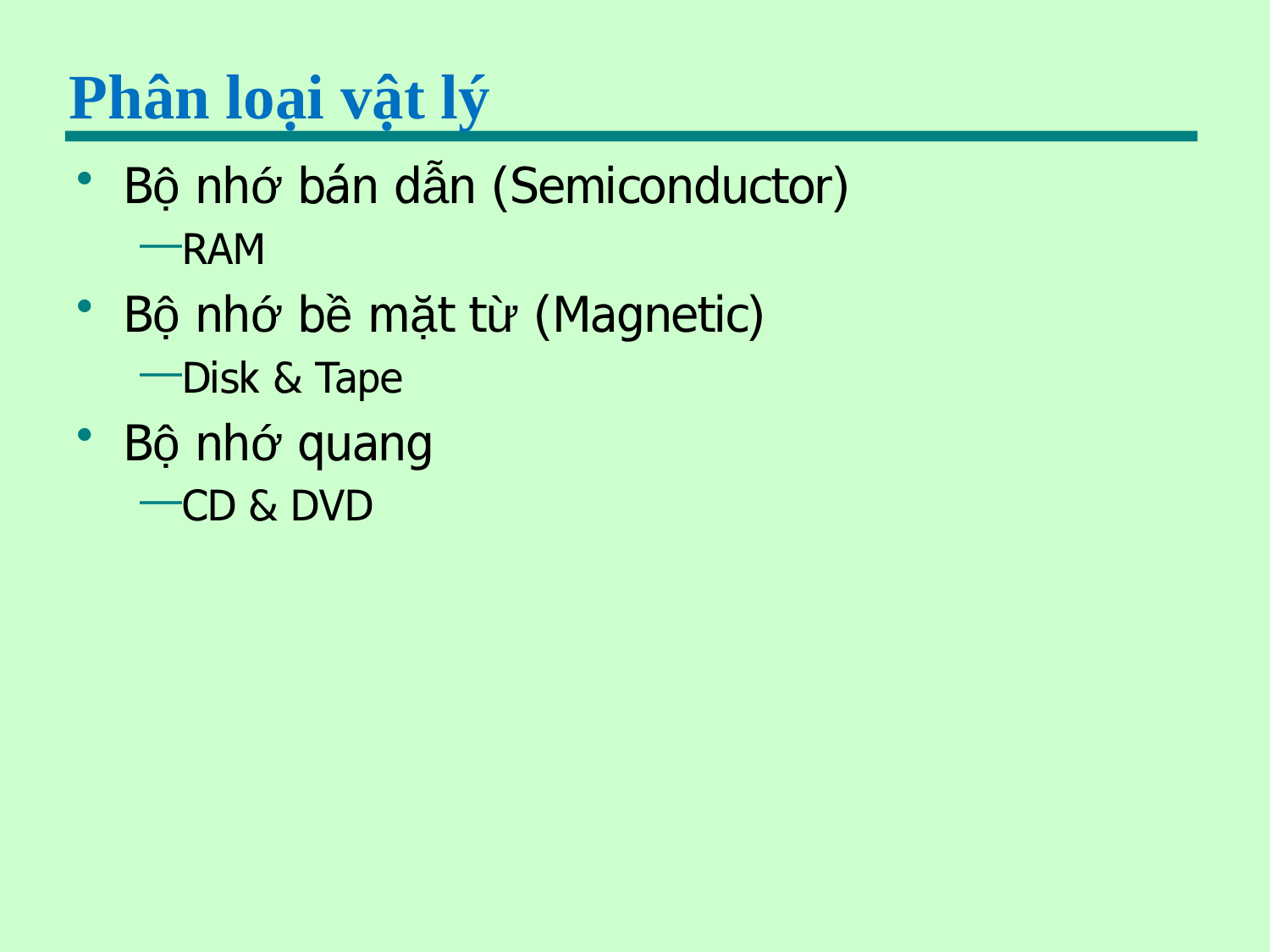

# Phân loại vật lý
Bộ nhớ bán dẫn (Semiconductor)
RAM
Bộ nhớ bề mặt từ (Magnetic)
Disk & Tape
Bộ nhớ quang
CD & DVD